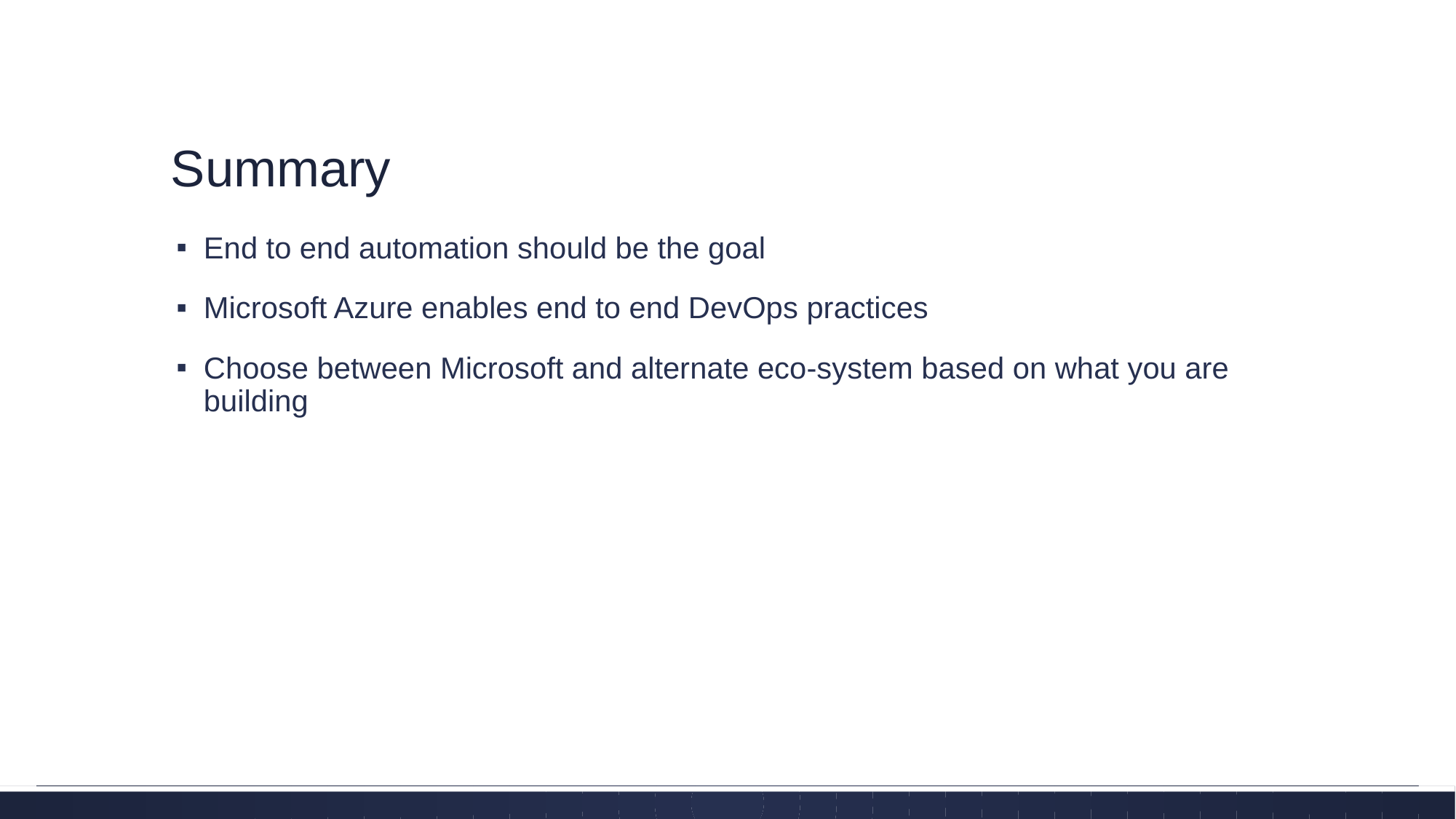

# Summary
End to end automation should be the goal
Microsoft Azure enables end to end DevOps practices
Choose between Microsoft and alternate eco-system based on what you are building